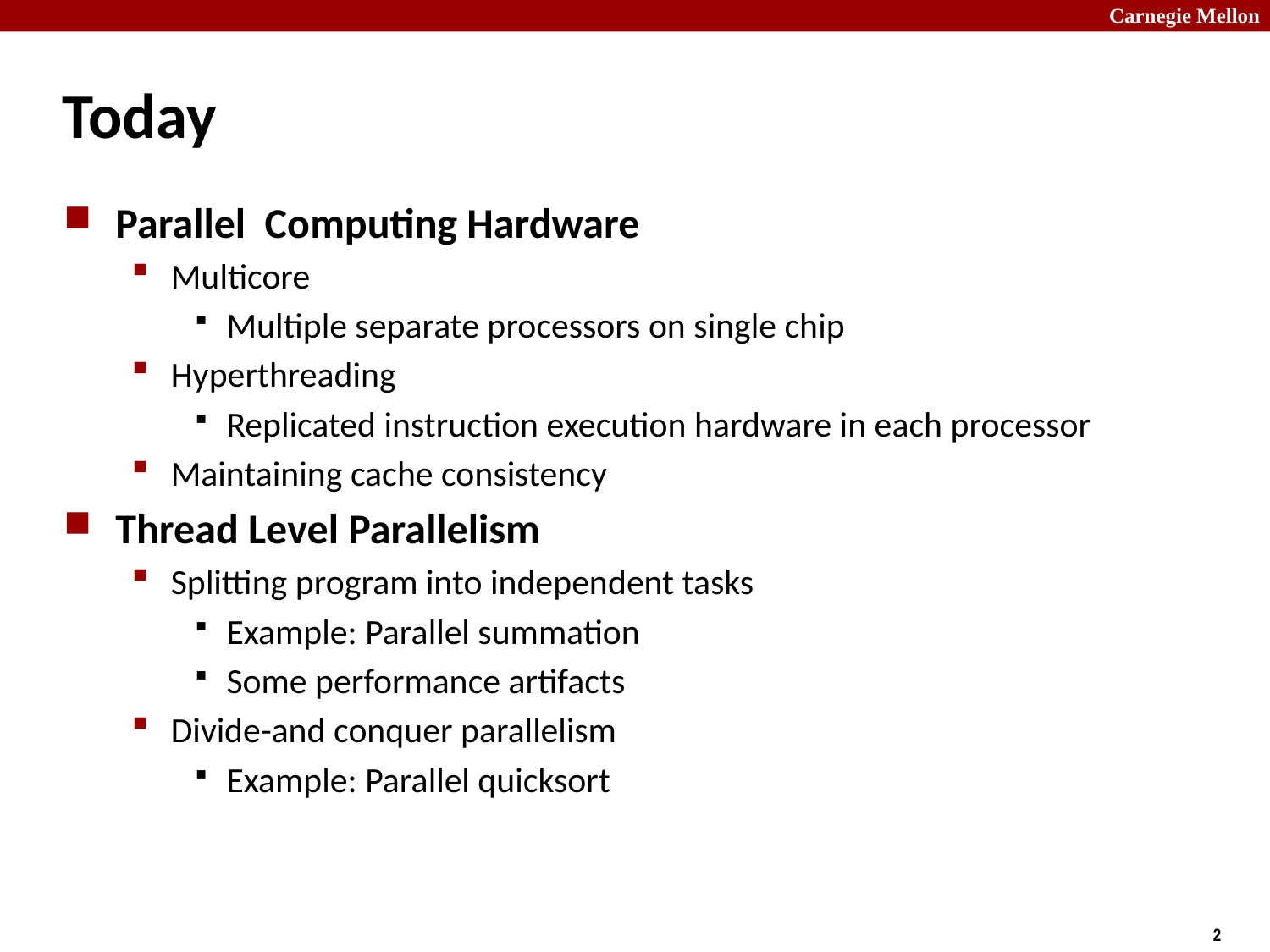

# Today
Parallel  Computing Hardware
Multicore
Multiple separate processors on single chip
Hyperthreading
Replicated instruction execution hardware in each processor
Maintaining cache consistency
Thread Level Parallelism
Splitting program into independent tasks
Example: Parallel summation
Some performance artifacts
Divide-and conquer parallelism
Example: Parallel quicksort